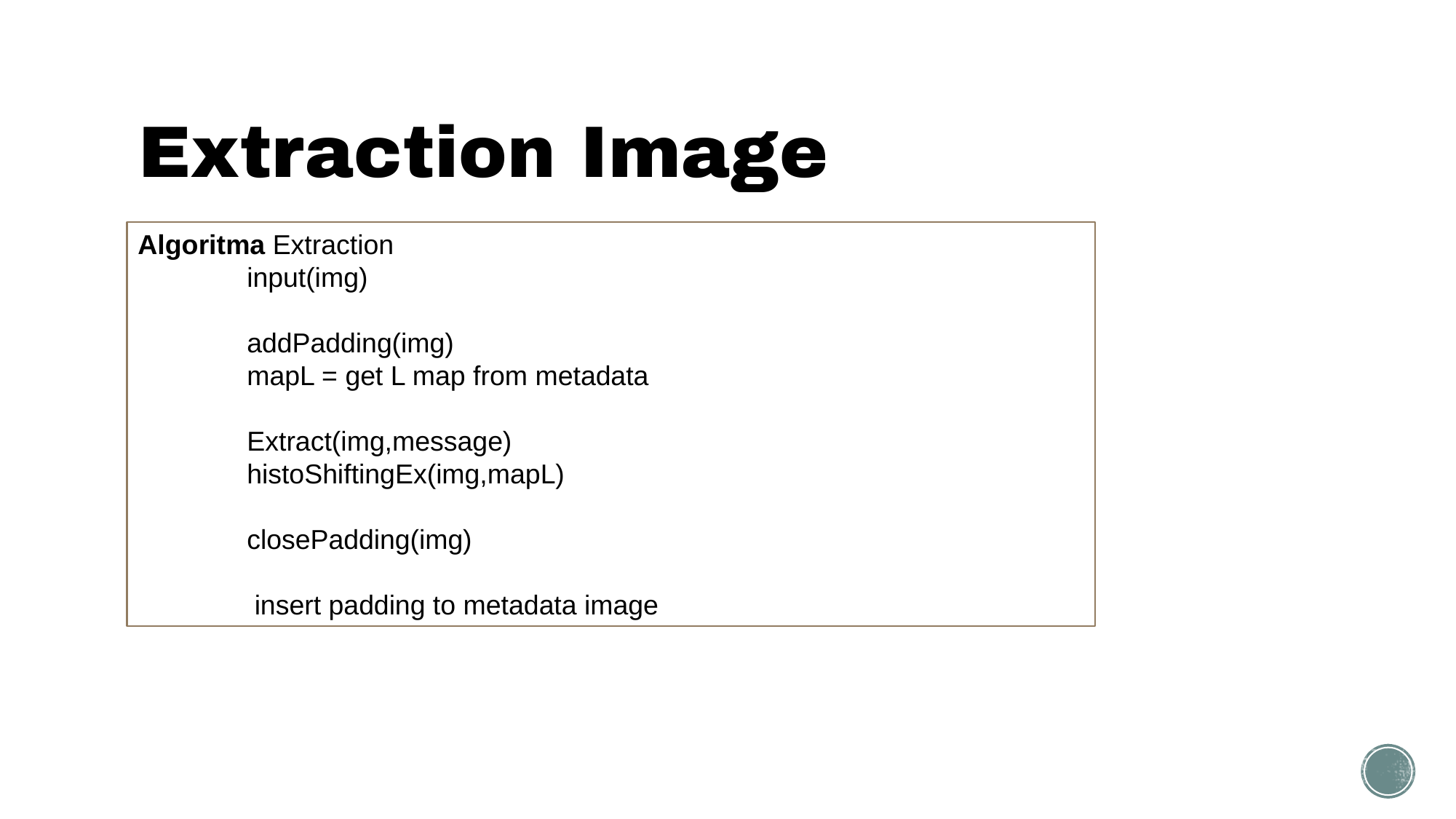

# Extraction Image
Algoritma Extraction
	input(img)

	addPadding(img)
	mapL = get L map from metadata

	Extract(img,message)
	histoShiftingEx(img,mapL)

	closePadding(img)

	 insert padding to metadata image